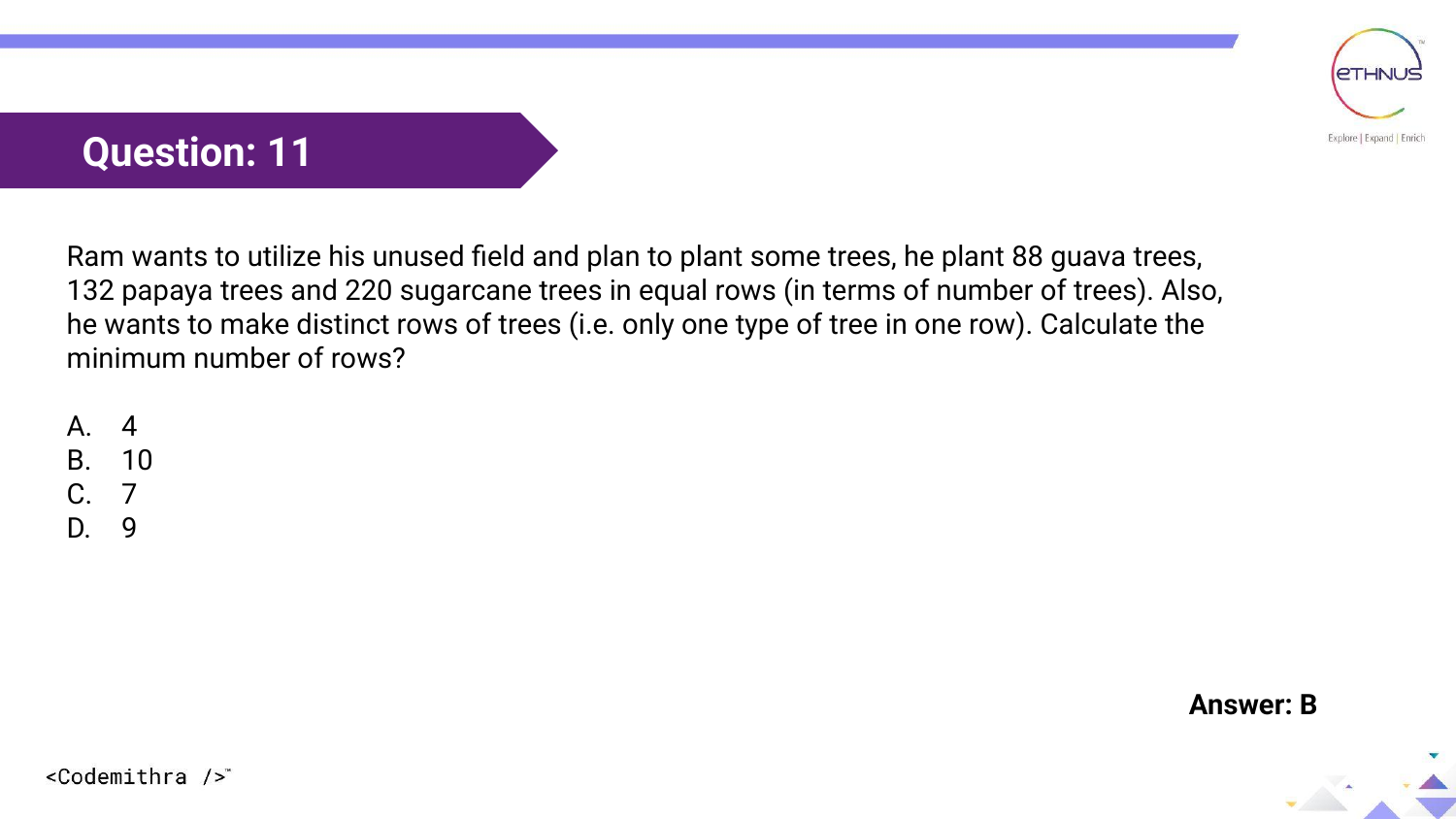

Question: 11
Ram wants to utilize his unused field and plan to plant some trees, he plant 88 guava trees, 132 papaya trees and 220 sugarcane trees in equal rows (in terms of number of trees). Also, he wants to make distinct rows of trees (i.e. only one type of tree in one row). Calculate the minimum number of rows?
4
10
7
9

 Answer: B